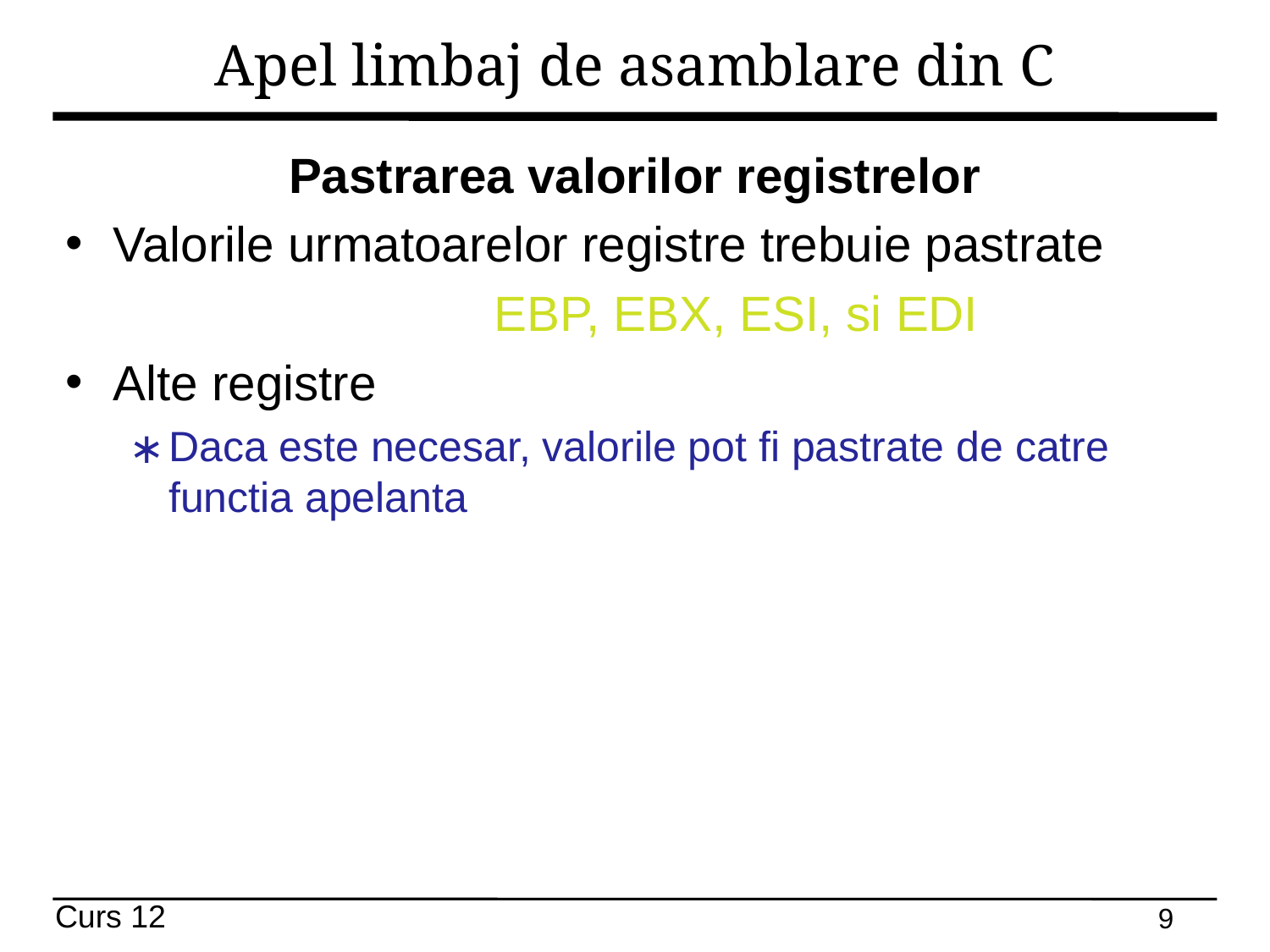

# Apel limbaj de asamblare din C
Pastrarea valorilor registrelor
Valorile urmatoarelor registre trebuie pastrate
				EBP, EBX, ESI, si EDI
Alte registre
Daca este necesar, valorile pot fi pastrate de catre functia apelanta